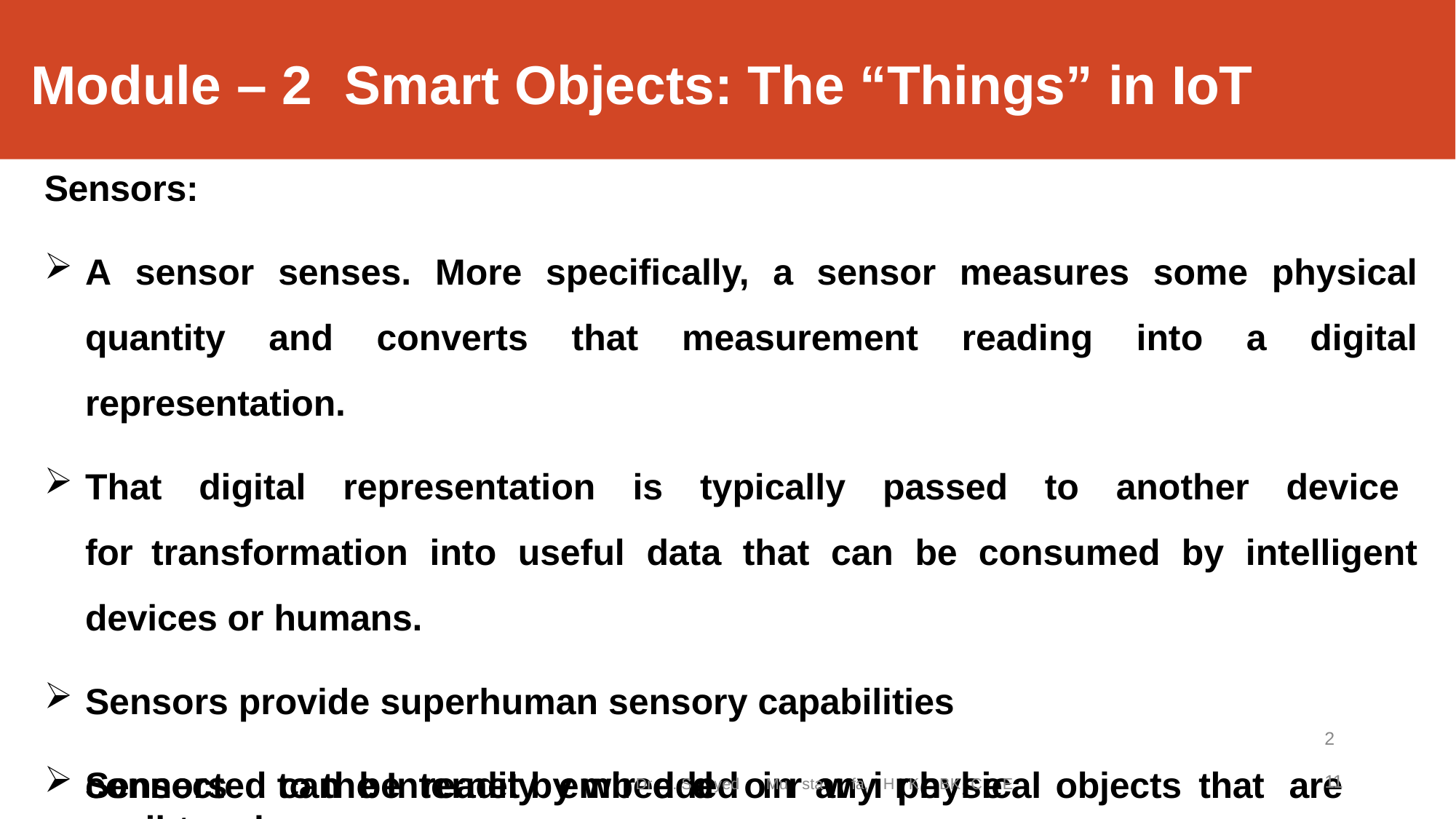

# Module – 2	Smart Objects: The “Things” in IoT
Sensors:
A sensor senses. More specifically, a sensor measures some physical quantity and converts that measurement reading into a digital representation.
That  digital  representation  is  typically  passed  to  another  device  for transformation into useful data that can be consumed by intelligent devices or humans.
Sensors provide superhuman sensory capabilities
Sensors	can	be	readily	embedded	in	any	physical	objects	that	are	easily
2
connected to the Internet by wirDre. Sdyed oMurstawfa, iHrKeBKlCeE ss networks
11